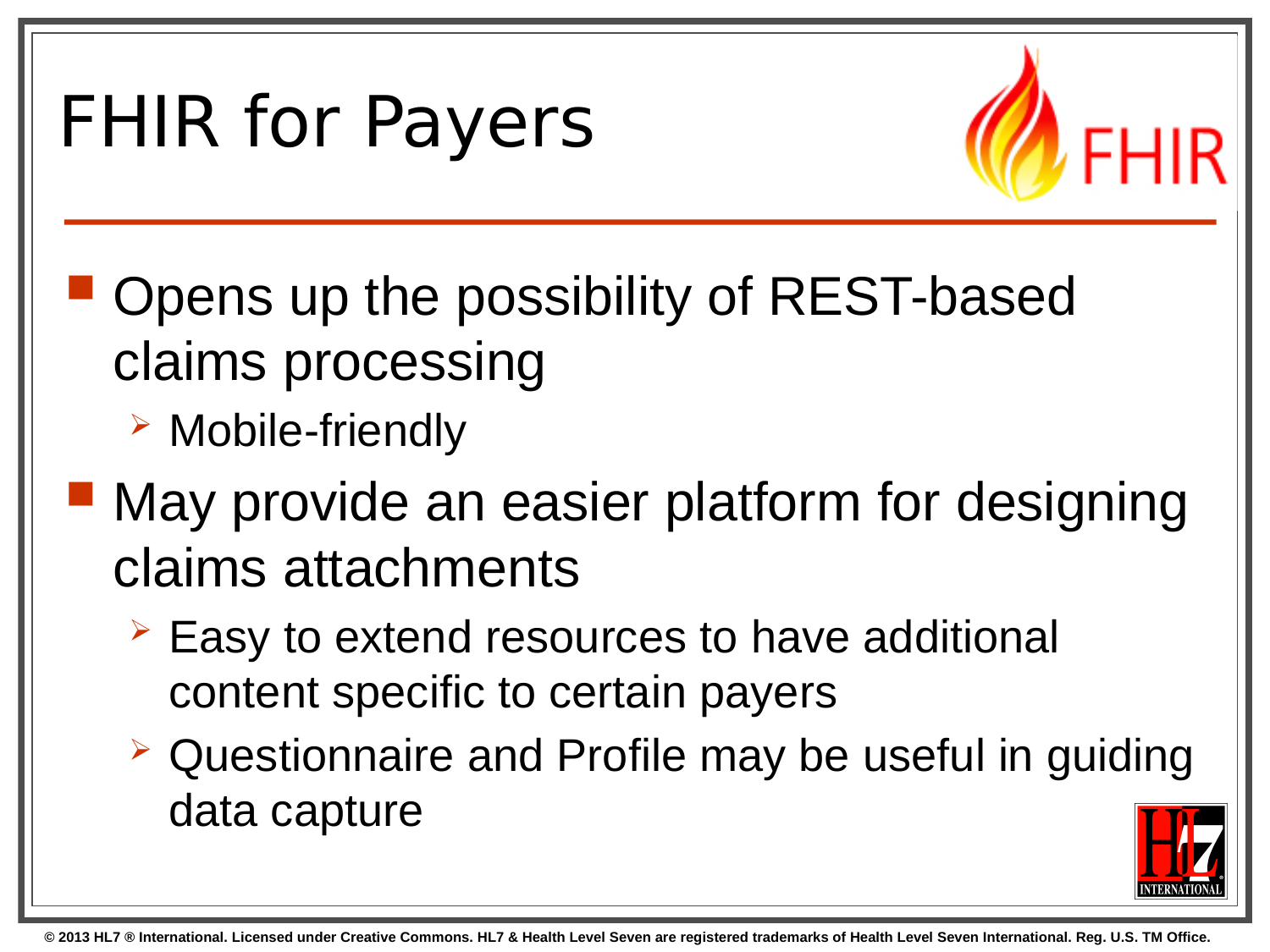

# FHIR for Payers
Opens up the possibility of REST-based claims processing
Mobile-friendly
May provide an easier platform for designing claims attachments
Easy to extend resources to have additional content specific to certain payers
Questionnaire and Profile may be useful in guiding data capture